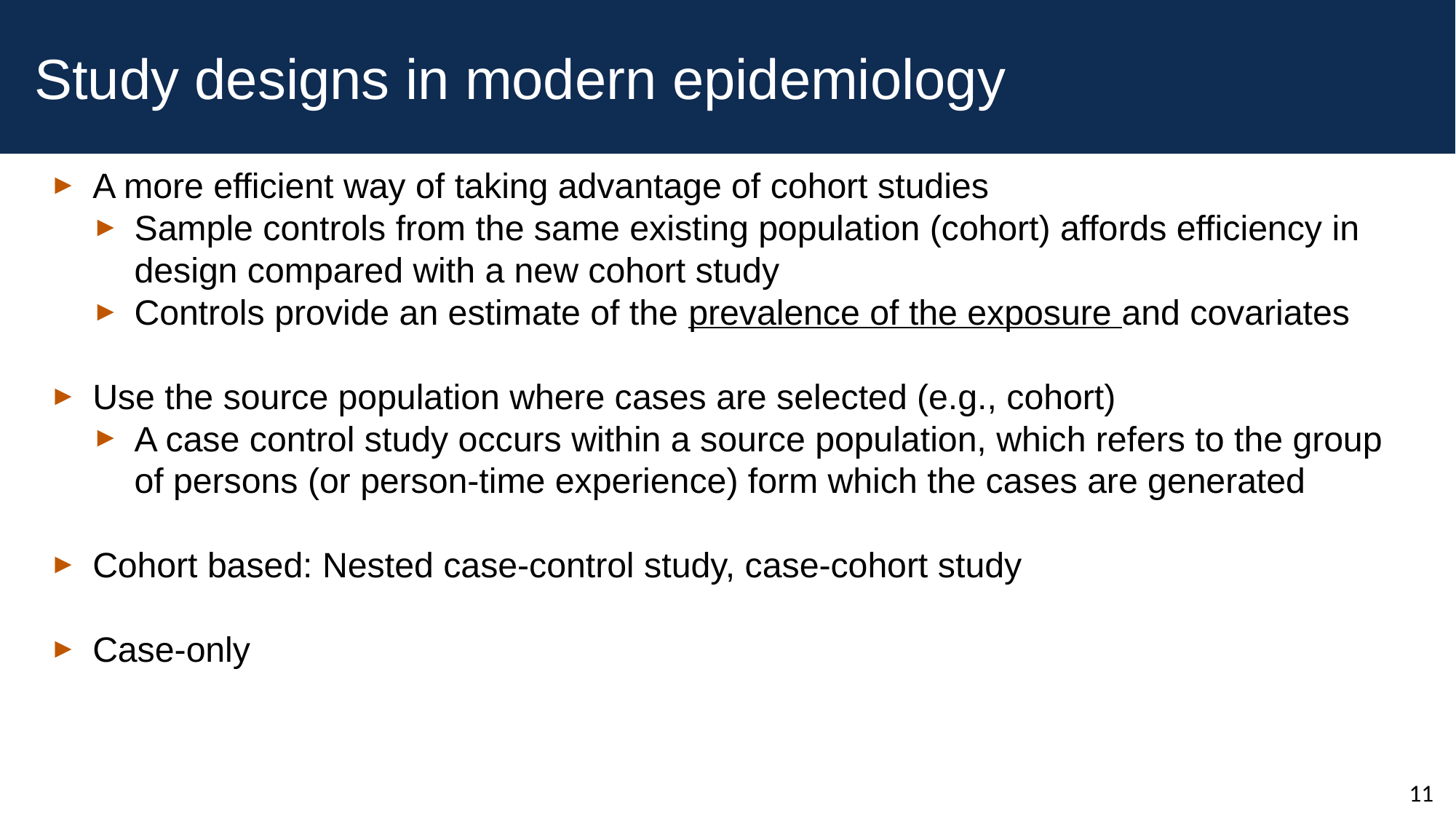

# Study designs in modern epidemiology
A more efficient way of taking advantage of cohort studies
Sample controls from the same existing population (cohort) affords efficiency in design compared with a new cohort study
Controls provide an estimate of the prevalence of the exposure and covariates
Use the source population where cases are selected (e.g., cohort)
A case control study occurs within a source population, which refers to the group of persons (or person-time experience) form which the cases are generated
Cohort based: Nested case-control study, case-cohort study
Case-only